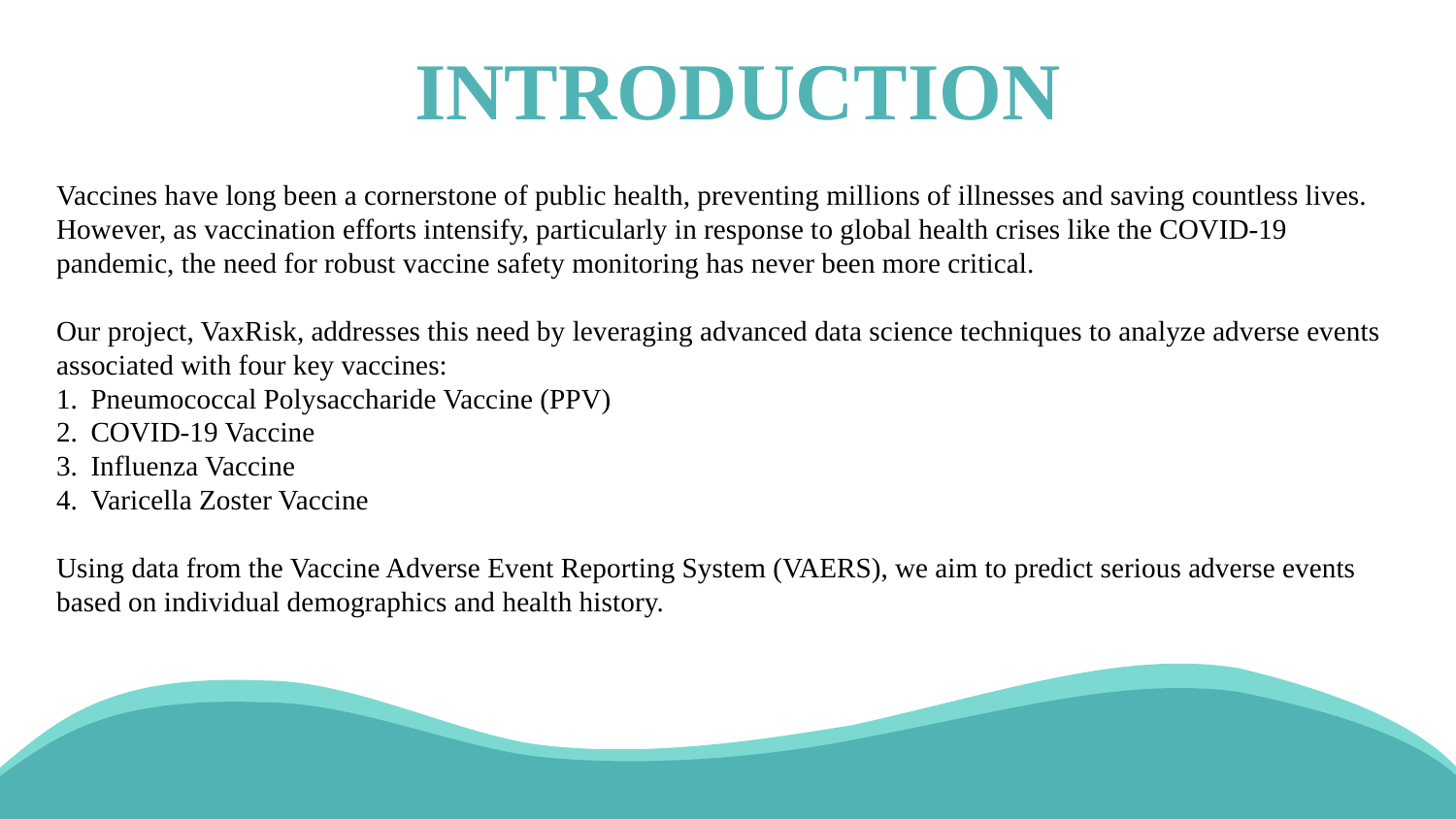

INTRODUCTION
Vaccines have long been a cornerstone of public health, preventing millions of illnesses and saving countless lives. However, as vaccination efforts intensify, particularly in response to global health crises like the COVID-19 pandemic, the need for robust vaccine safety monitoring has never been more critical.

Our project, VaxRisk, addresses this need by leveraging advanced data science techniques to analyze adverse events associated with four key vaccines:
Pneumococcal Polysaccharide Vaccine (PPV)
COVID-19 Vaccine
Influenza Vaccine
Varicella Zoster Vaccine

Using data from the Vaccine Adverse Event Reporting System (VAERS), we aim to predict serious adverse events based on individual demographics and health history.